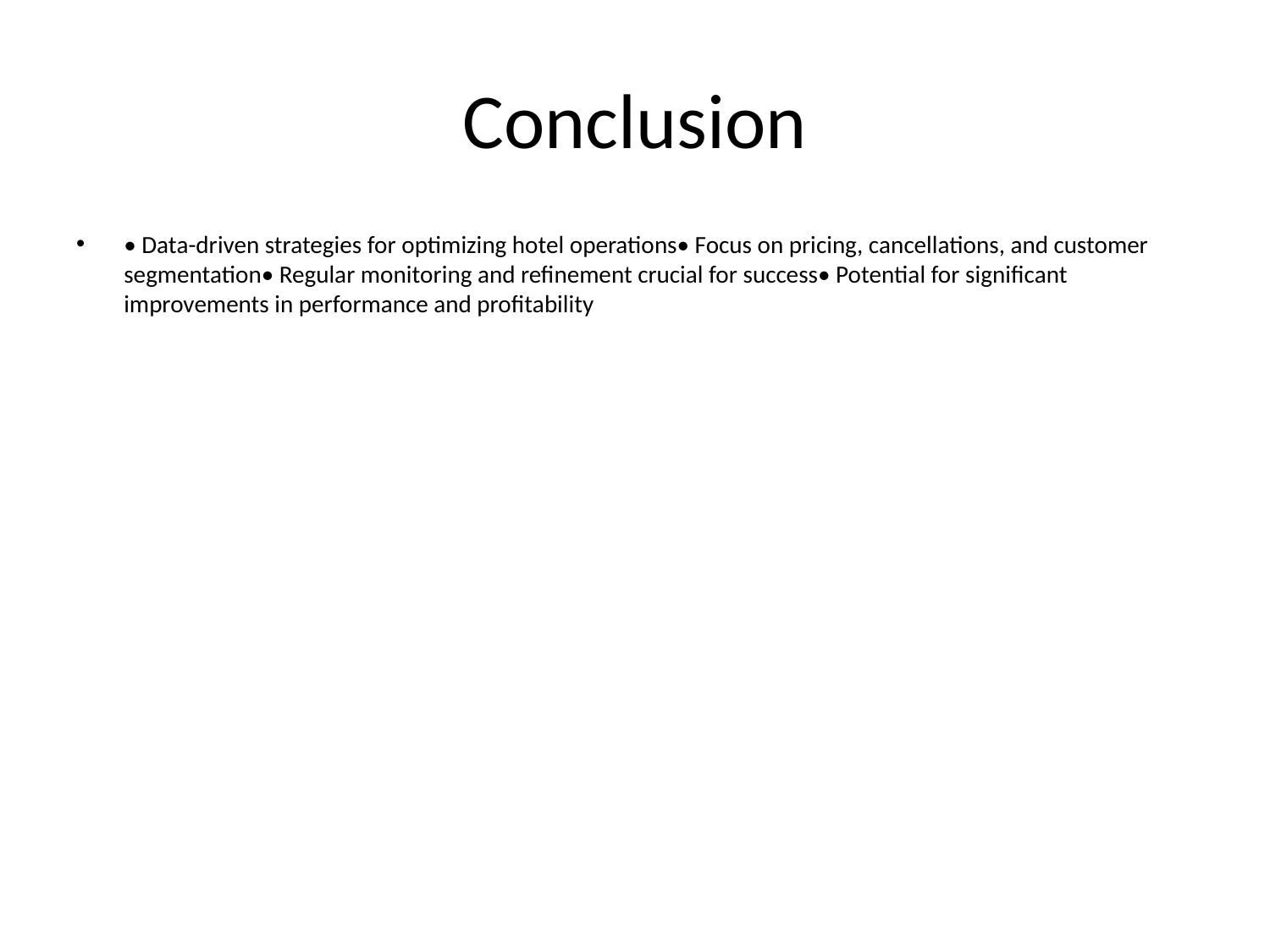

# Conclusion
• Data-driven strategies for optimizing hotel operations• Focus on pricing, cancellations, and customer segmentation• Regular monitoring and refinement crucial for success• Potential for significant improvements in performance and profitability